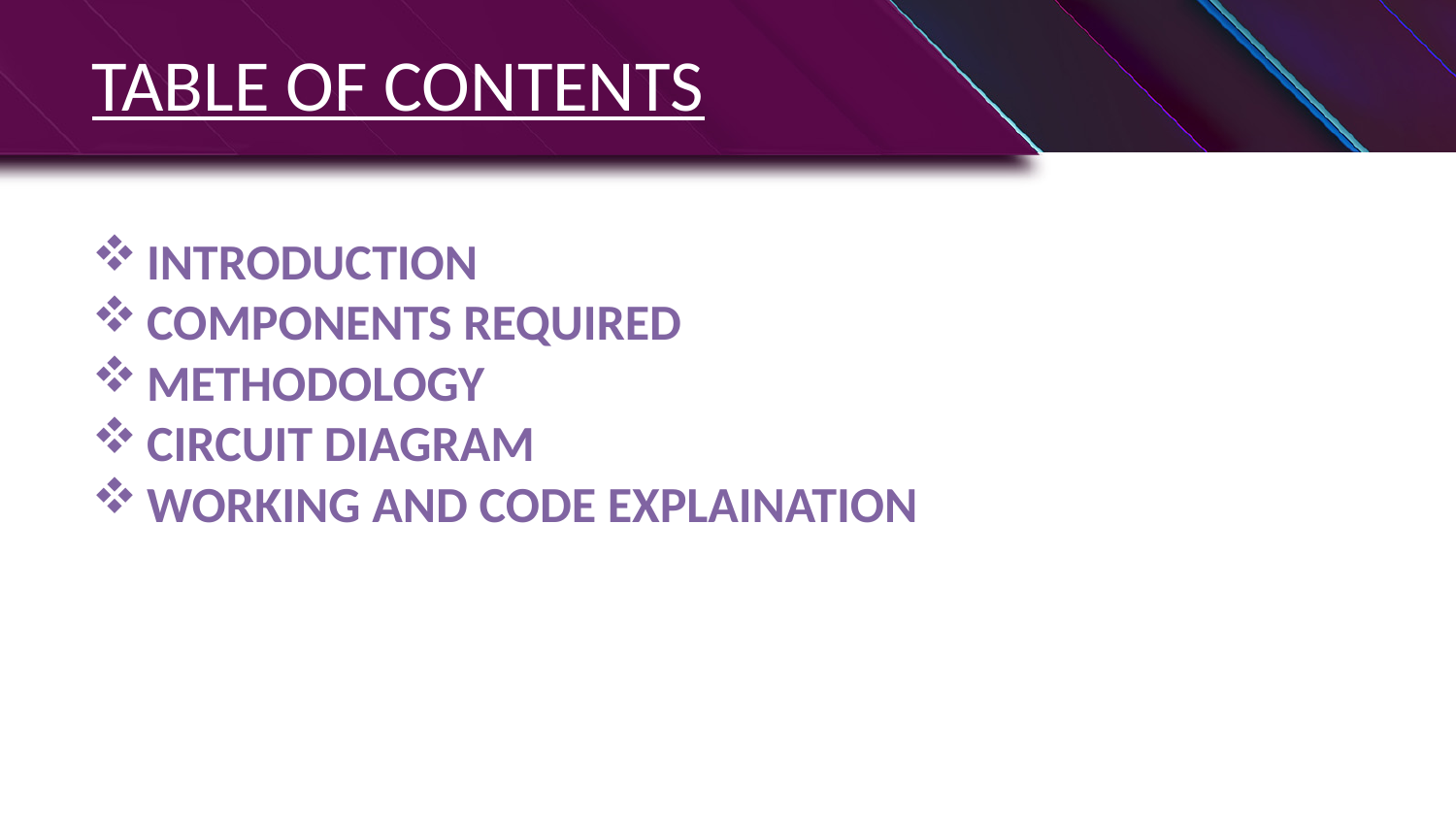

# TABLE OF CONTENTS
INTRODUCTION
COMPONENTS REQUIRED
METHODOLOGY
CIRCUIT DIAGRAM
WORKING AND CODE EXPLAINATION